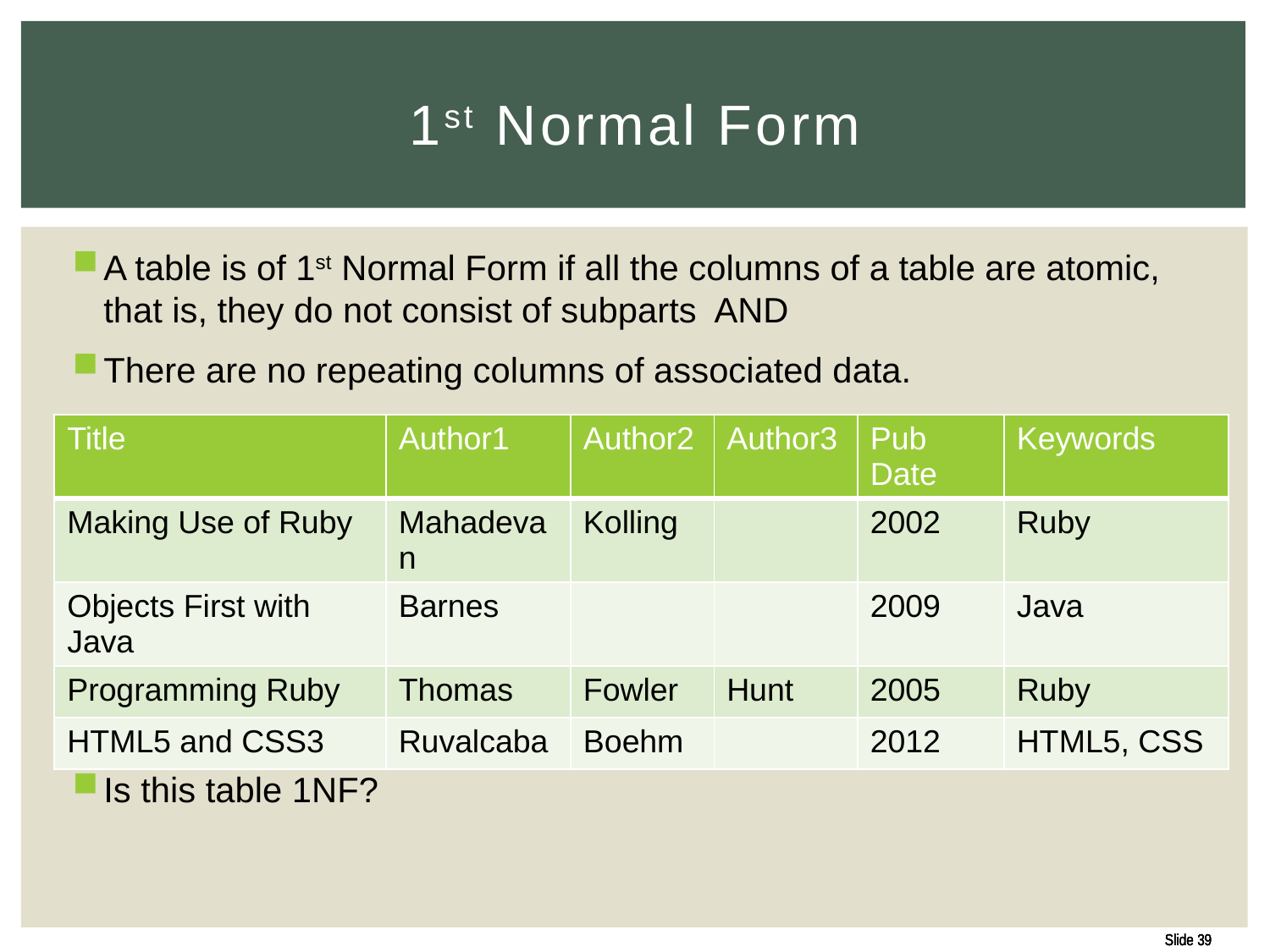

# 1st Normal Form
A table is of 1st Normal Form if all the columns of a table are atomic, that is, they do not consist of subparts  AND
There are no repeating columns of associated data.

Is this table 1NF?
| Title | Author1 | Author2 | Author3 | Pub Date | Keywords |
| --- | --- | --- | --- | --- | --- |
| Making Use of Ruby | Mahadevan | Kolling |  | 2002 | Ruby |
| Objects First with Java | Barnes |  |  | 2009 | Java |
| Programming Ruby | Thomas | Fowler | Hunt | 2005 | Ruby |
| HTML5 and CSS3 | Ruvalcaba | Boehm |  | 2012 | HTML5, CSS |